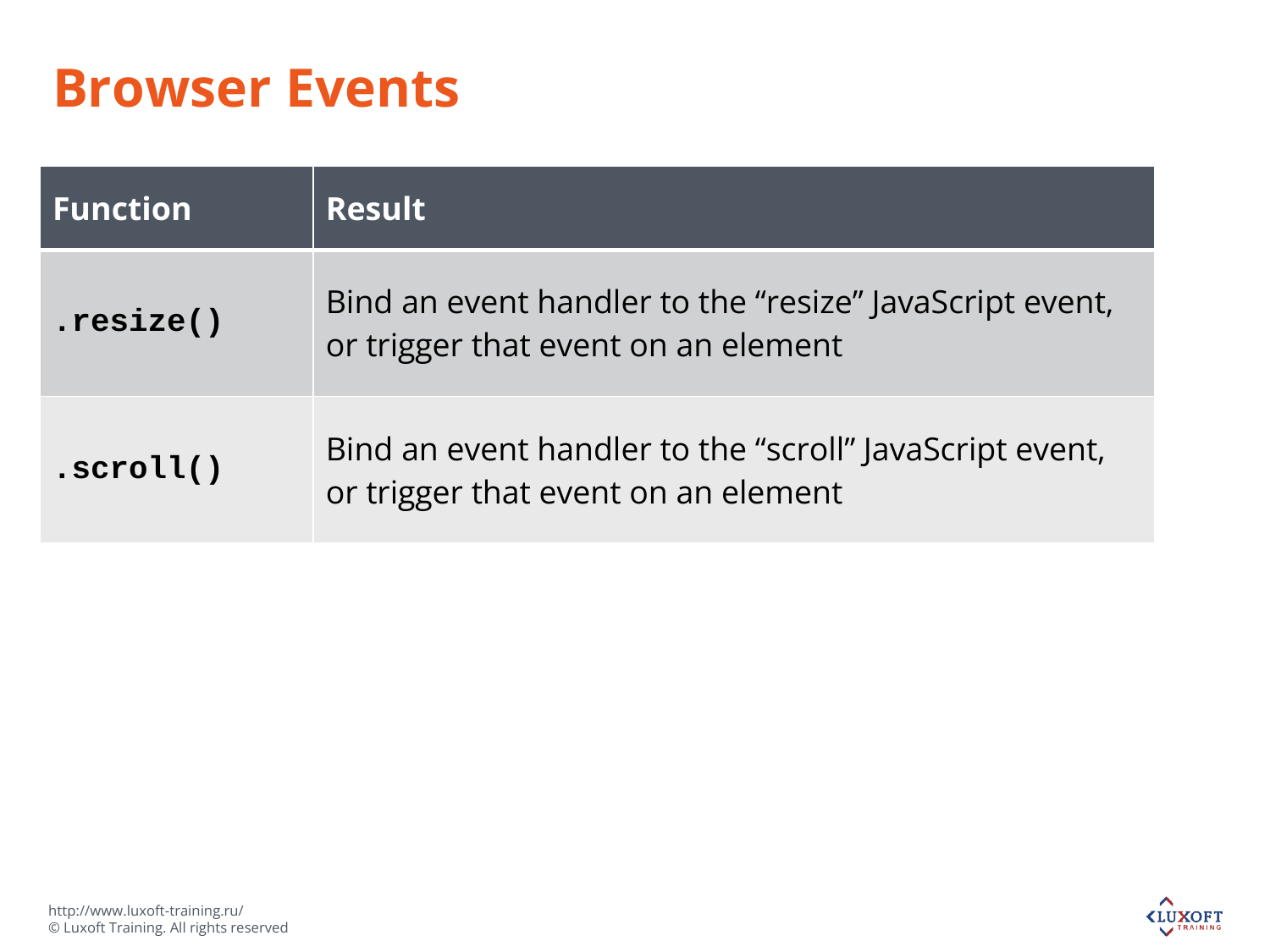

# Browser Events
| Function | Result |
| --- | --- |
| .resize() | Bind an event handler to the “resize” JavaScript event, or trigger that event on an element |
| .scroll() | Bind an event handler to the “scroll” JavaScript event, or trigger that event on an element |